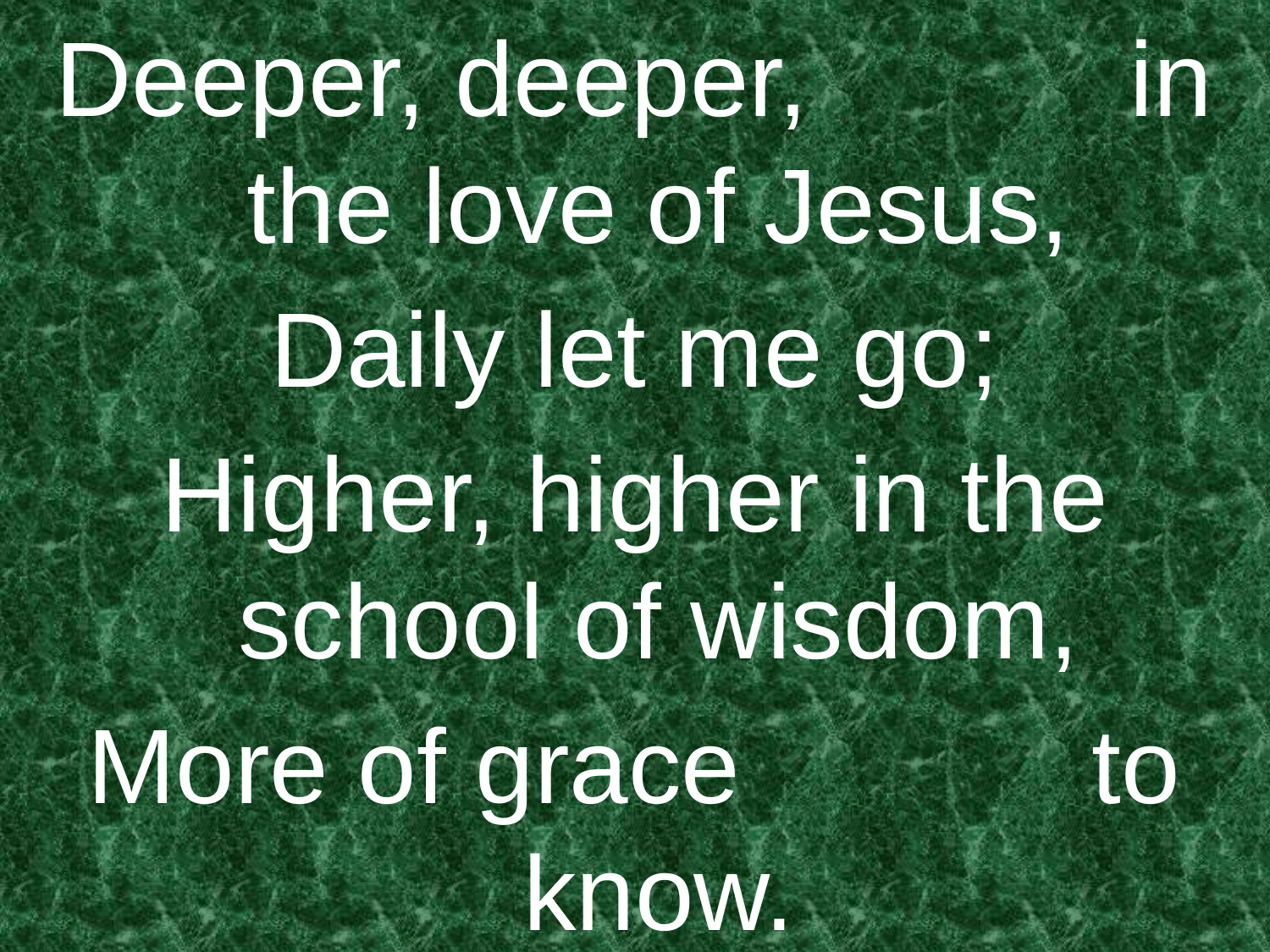

Deeper, deeper,           in the love of Jesus,
Daily let me go;
Higher, higher in the school of wisdom,
More of grace            to know.